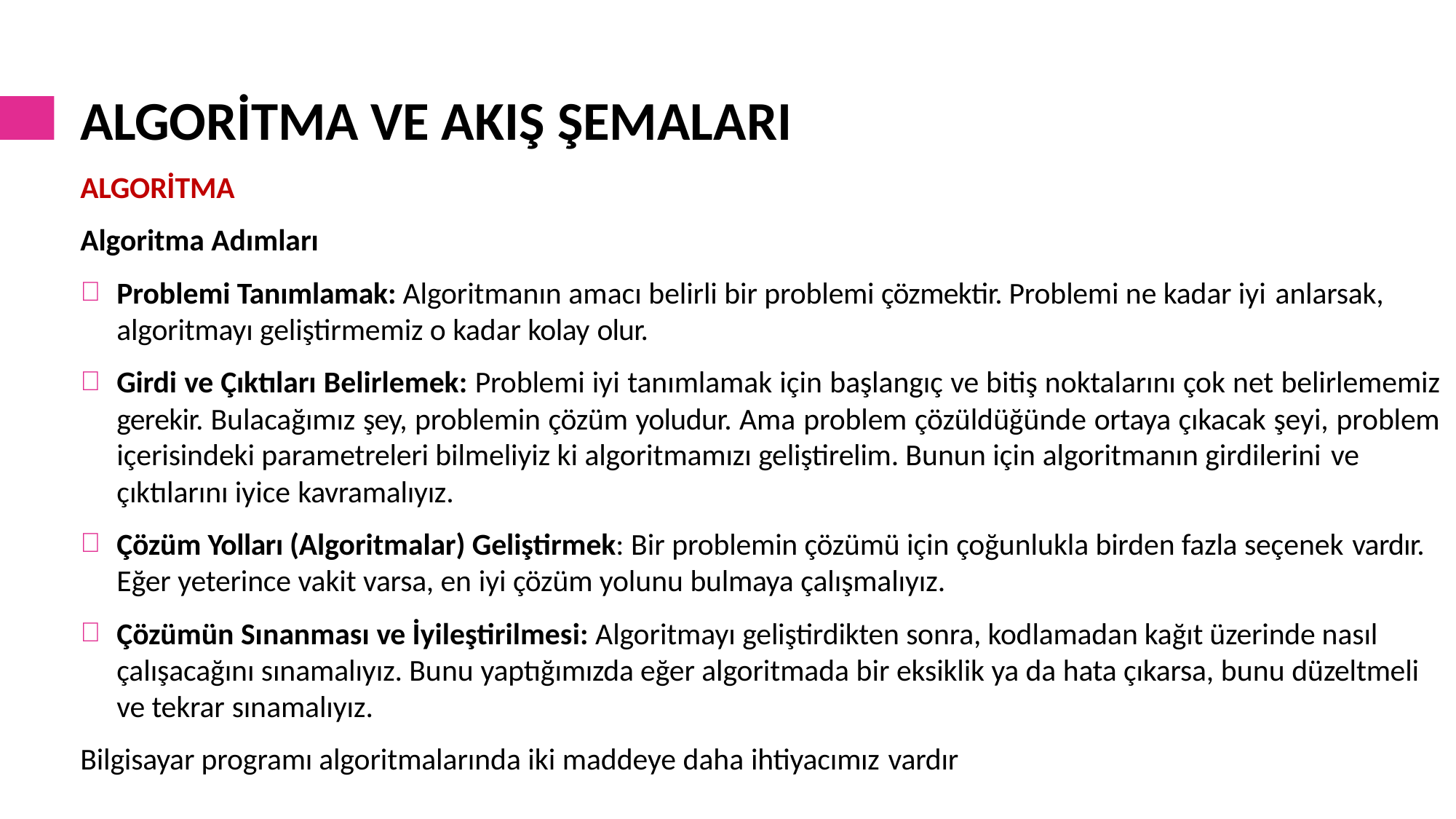

# ALGORİTMA VE AKIŞ ŞEMALARI
ALGORİTMA
Algoritma Adımları
Problemi Tanımlamak: Algoritmanın amacı belirli bir problemi çözmektir. Problemi ne kadar iyi anlarsak,
algoritmayı geliştirmemiz o kadar kolay olur.
Girdi ve Çıktıları Belirlemek: Problemi iyi tanımlamak için başlangıç ve bitiş noktalarını çok net belirlememiz  gerekir. Bulacağımız şey, problemin çözüm yoludur. Ama problem çözüldüğünde ortaya çıkacak şeyi, problem  içerisindeki parametreleri bilmeliyiz ki algoritmamızı geliştirelim. Bunun için algoritmanın girdilerini ve
çıktılarını iyice kavramalıyız.
Çözüm Yolları (Algoritmalar) Geliştirmek: Bir problemin çözümü için çoğunlukla birden fazla seçenek vardır.
Eğer yeterince vakit varsa, en iyi çözüm yolunu bulmaya çalışmalıyız.
Çözümün Sınanması ve İyileştirilmesi: Algoritmayı geliştirdikten sonra, kodlamadan kağıt üzerinde nasıl  çalışacağını sınamalıyız. Bunu yaptığımızda eğer algoritmada bir eksiklik ya da hata çıkarsa, bunu düzeltmeli  ve tekrar sınamalıyız.
Bilgisayar programı algoritmalarında iki maddeye daha ihtiyacımız vardır